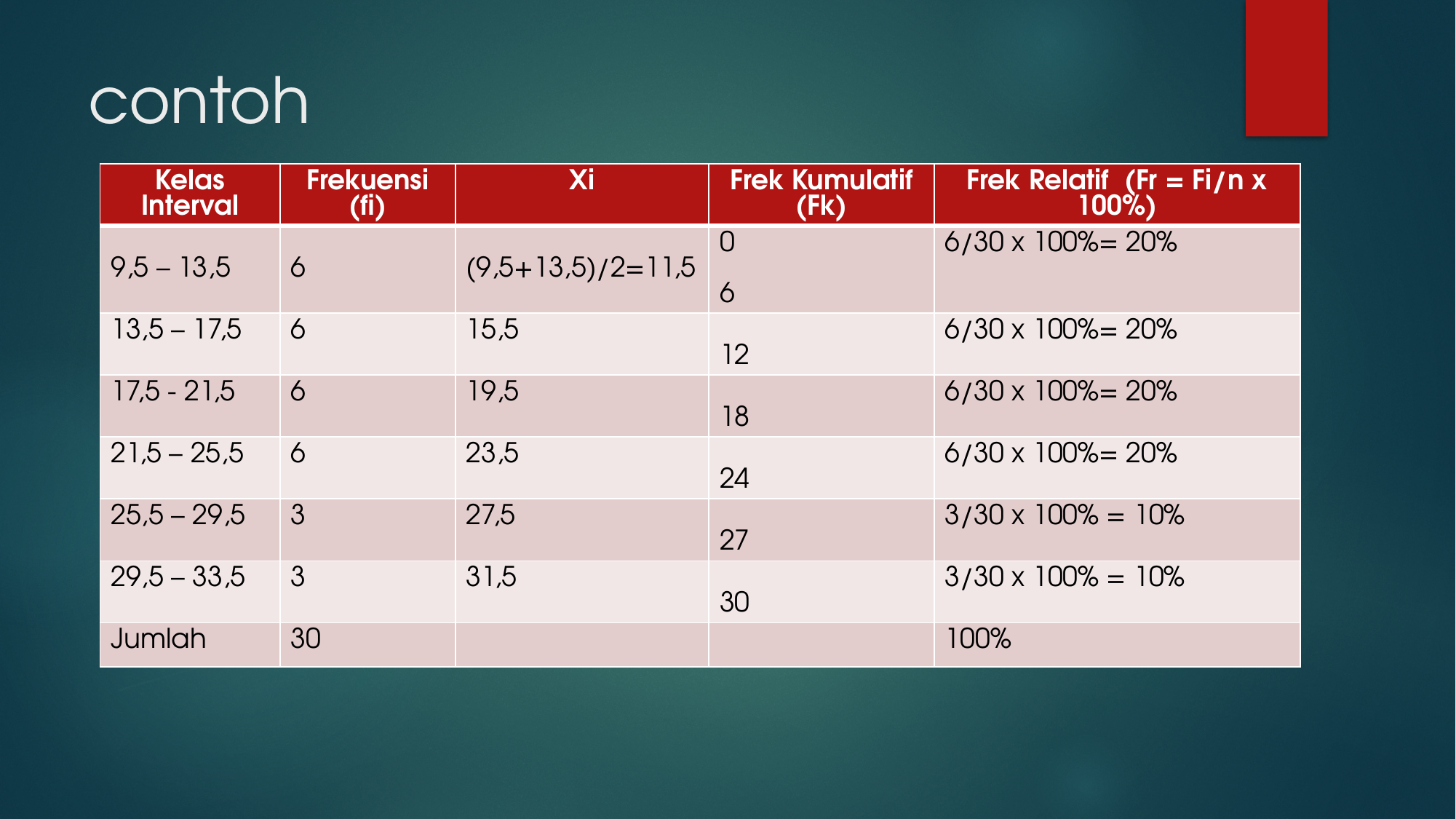

# contoh
| Kelas Interval | Frekuensi (fi) | Xi | Frek Kumulatif (Fk) | Frek Relatif (Fr = Fi/n x 100%) |
| --- | --- | --- | --- | --- |
| 9,5 – 13,5 | 6 | (9,5+13,5)/2=11,5 | 0 6 | 6/30 x 100%= 20% |
| 13,5 – 17,5 | 6 | 15,5 | 12 | 6/30 x 100%= 20% |
| 17,5 - 21,5 | 6 | 19,5 | 18 | 6/30 x 100%= 20% |
| 21,5 – 25,5 | 6 | 23,5 | 24 | 6/30 x 100%= 20% |
| 25,5 – 29,5 | 3 | 27,5 | 27 | 3/30 x 100% = 10% |
| 29,5 – 33,5 | 3 | 31,5 | 30 | 3/30 x 100% = 10% |
| Jumlah | 30 |  |  | 100% |